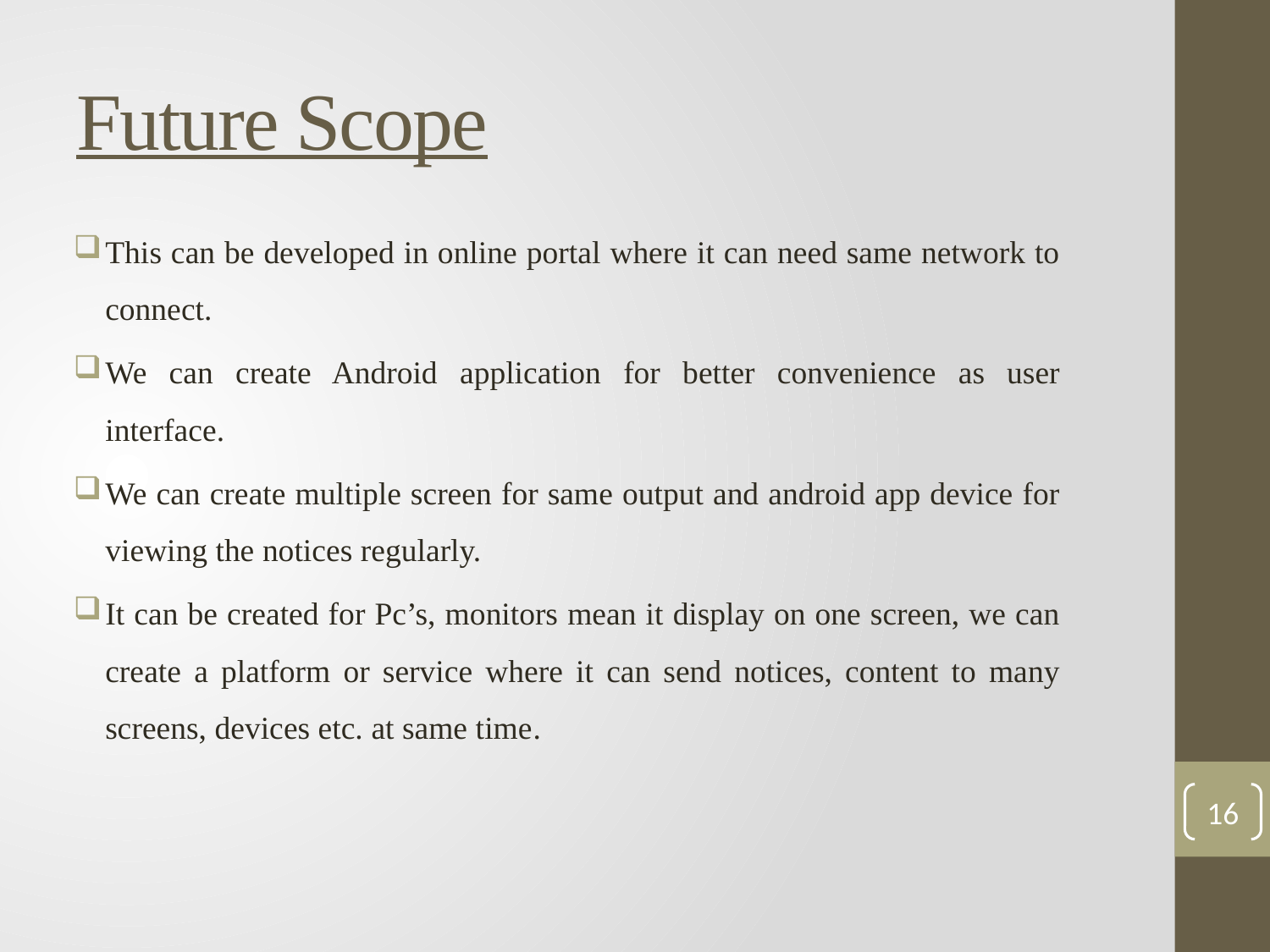

# Future Scope
This can be developed in online portal where it can need same network to connect.
We can create Android application for better convenience as user interface.
We can create multiple screen for same output and android app device for viewing the notices regularly.
It can be created for Pc’s, monitors mean it display on one screen, we can create a platform or service where it can send notices, content to many screens, devices etc. at same time.

16